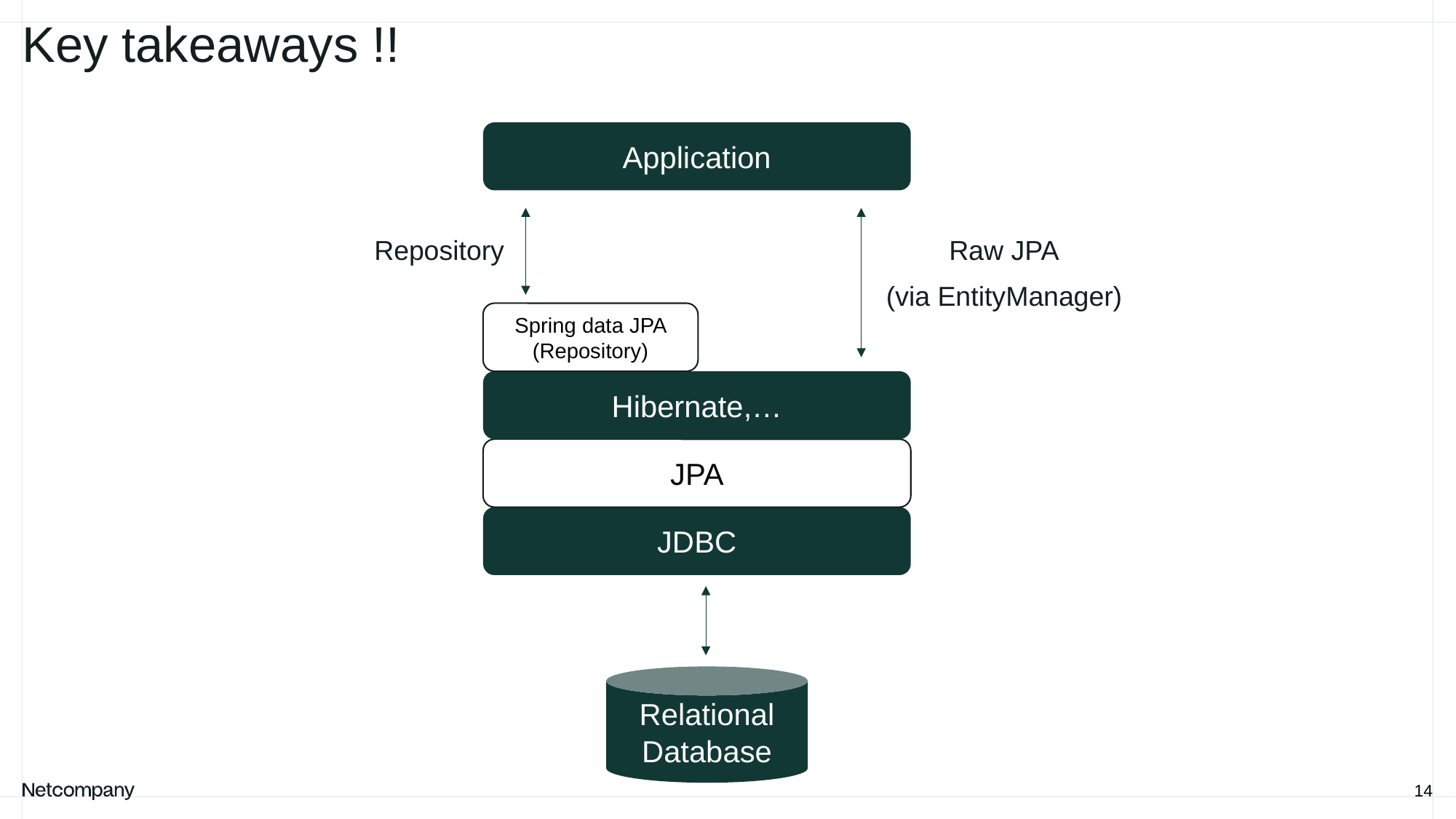

# Key takeaways !!
Application
Repository
Raw JPA
(via EntityManager)
Spring data JPA (Repository)
Hibernate,…
JPA
JDBC
Relational Database
14
21 June, 2023